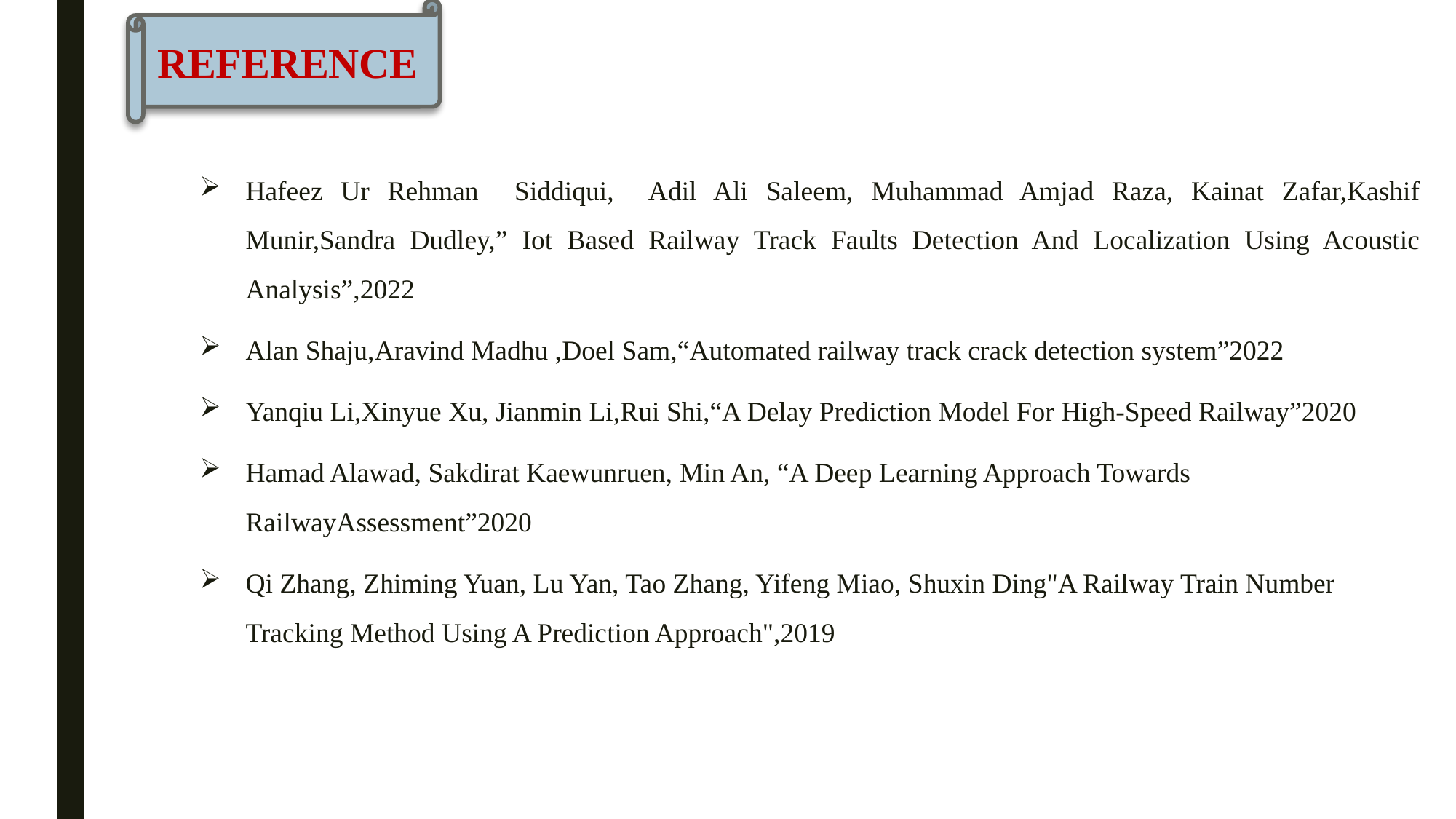

REFERENCE
Hafeez Ur Rehman  Siddiqui,  Adil Ali Saleem, Muhammad Amjad Raza, Kainat Zafar,Kashif Munir,Sandra Dudley,” Iot Based Railway Track Faults Detection And Localization Using Acoustic Analysis”,2022
Alan Shaju,Aravind Madhu ,Doel Sam,“Automated railway track crack detection system”2022
Yanqiu Li,Xinyue Xu, Jianmin Li,Rui Shi,“A Delay Prediction Model For High-Speed Railway”2020
Hamad Alawad, Sakdirat Kaewunruen, Min An, “A Deep Learning Approach Towards RailwayAssessment”2020
Qi Zhang, Zhiming Yuan, Lu Yan, Tao Zhang, Yifeng Miao, Shuxin Ding"A Railway Train Number Tracking Method Using A Prediction Approach",2019